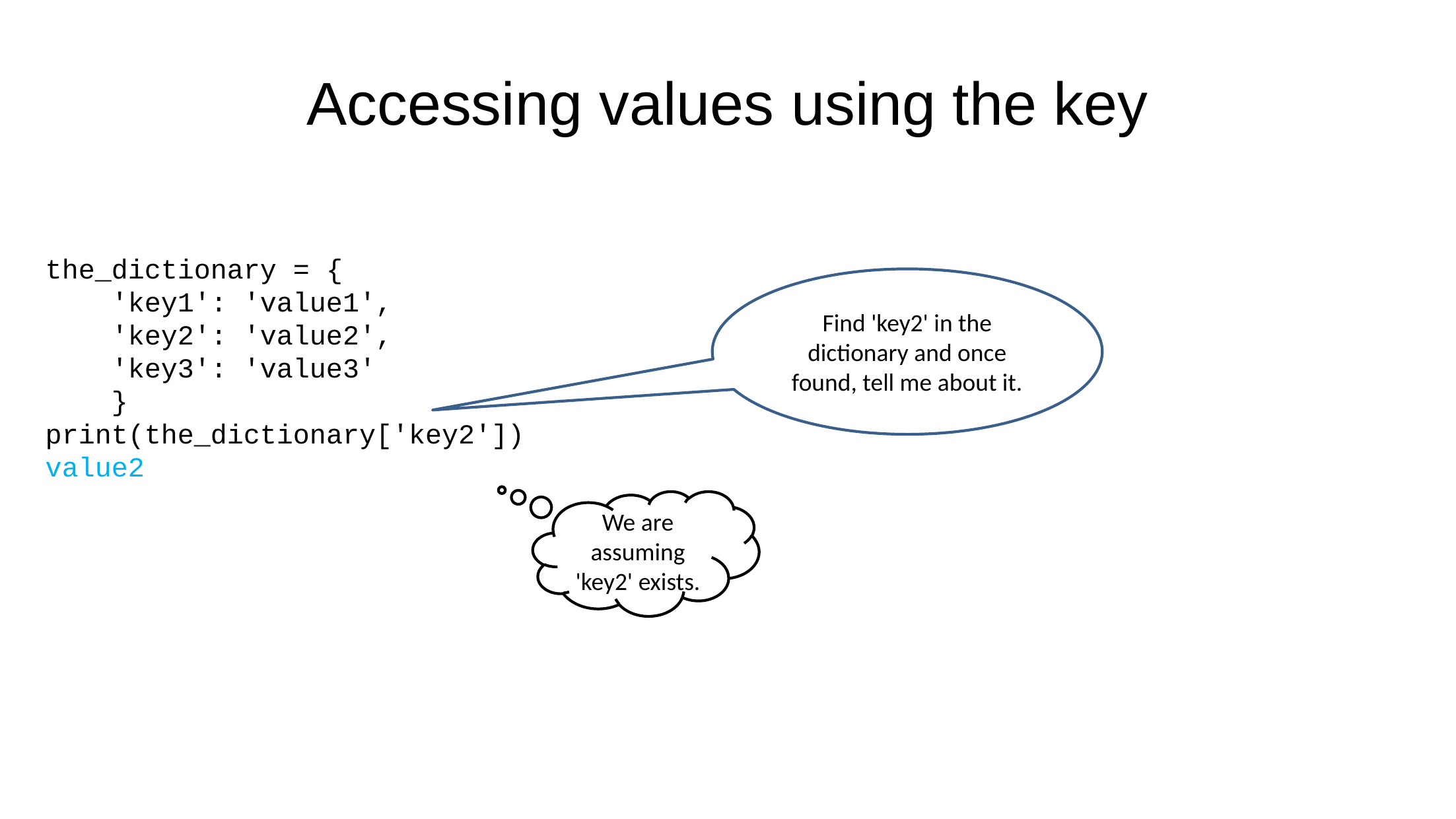

Accessing values using the key

the_dictionary = {
    'key1': 'value1',
    'key2': 'value2',
    'key3': 'value3'
    }
print(the_dictionary['key2'])
value2
Find 'key2' in the dictionary and once found, tell me about it.
We are assuming 'key2' exists.